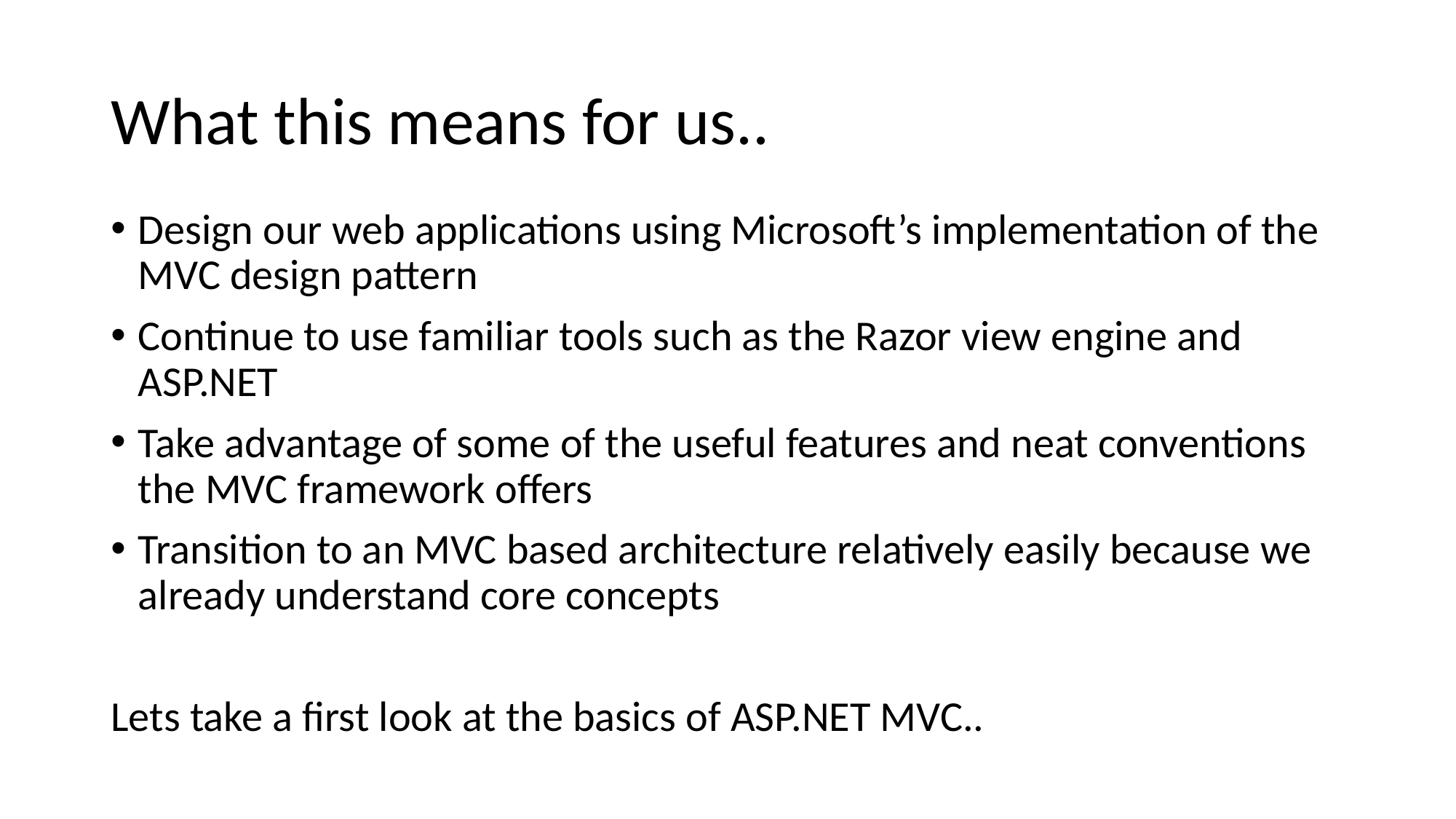

# What this means for us..
Design our web applications using Microsoft’s implementation of the MVC design pattern
Continue to use familiar tools such as the Razor view engine and ASP.NET
Take advantage of some of the useful features and neat conventions the MVC framework offers
Transition to an MVC based architecture relatively easily because we already understand core concepts

Lets take a first look at the basics of ASP.NET MVC..